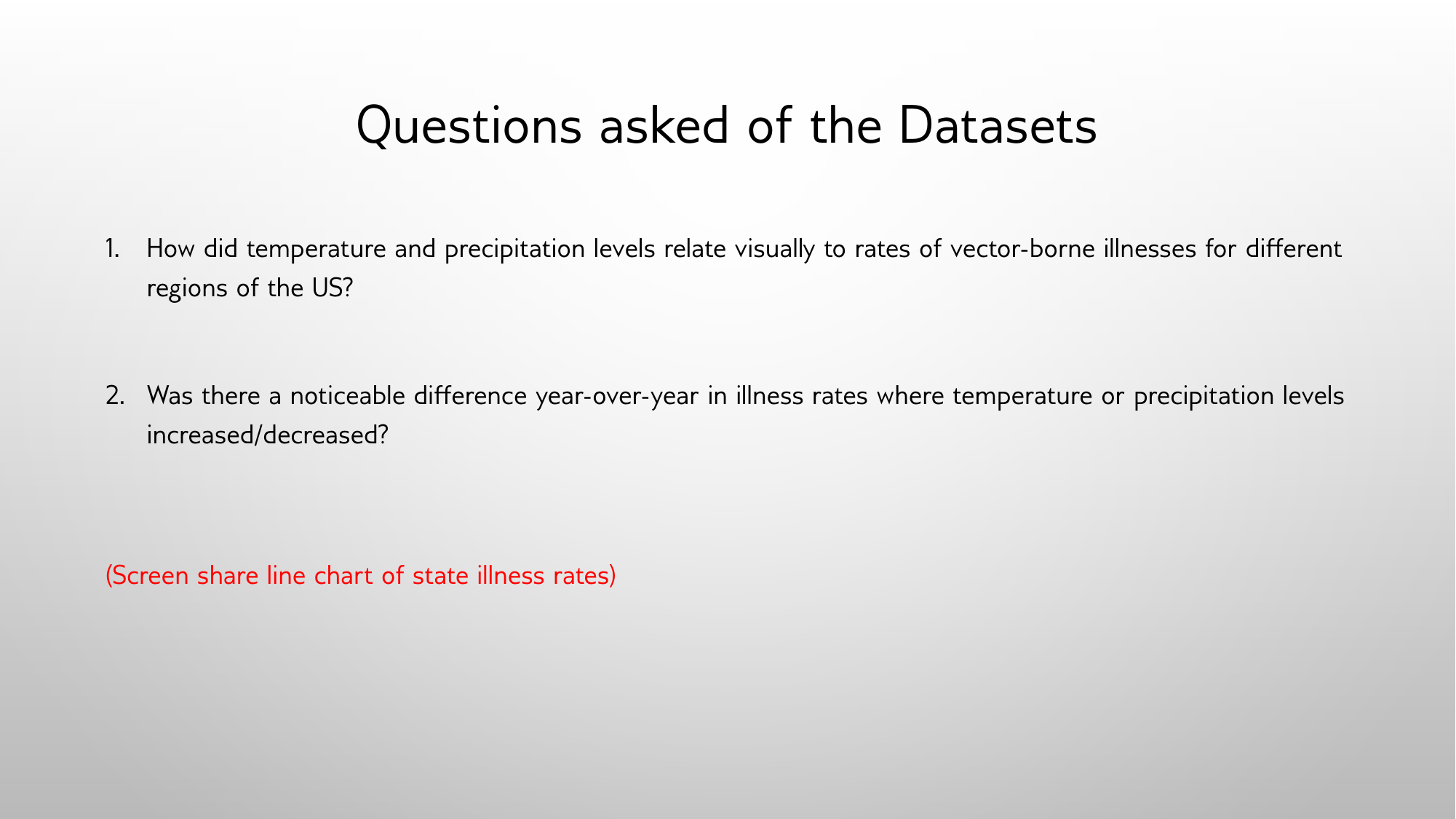

# Questions asked of the Datasets

How did temperature and precipitation levels relate visually to rates of vector-borne illnesses for different regions of the US?

Was there a noticeable difference year-over-year in illness rates where temperature or precipitation levels increased/decreased?

(Screen share line chart of state illness rates)